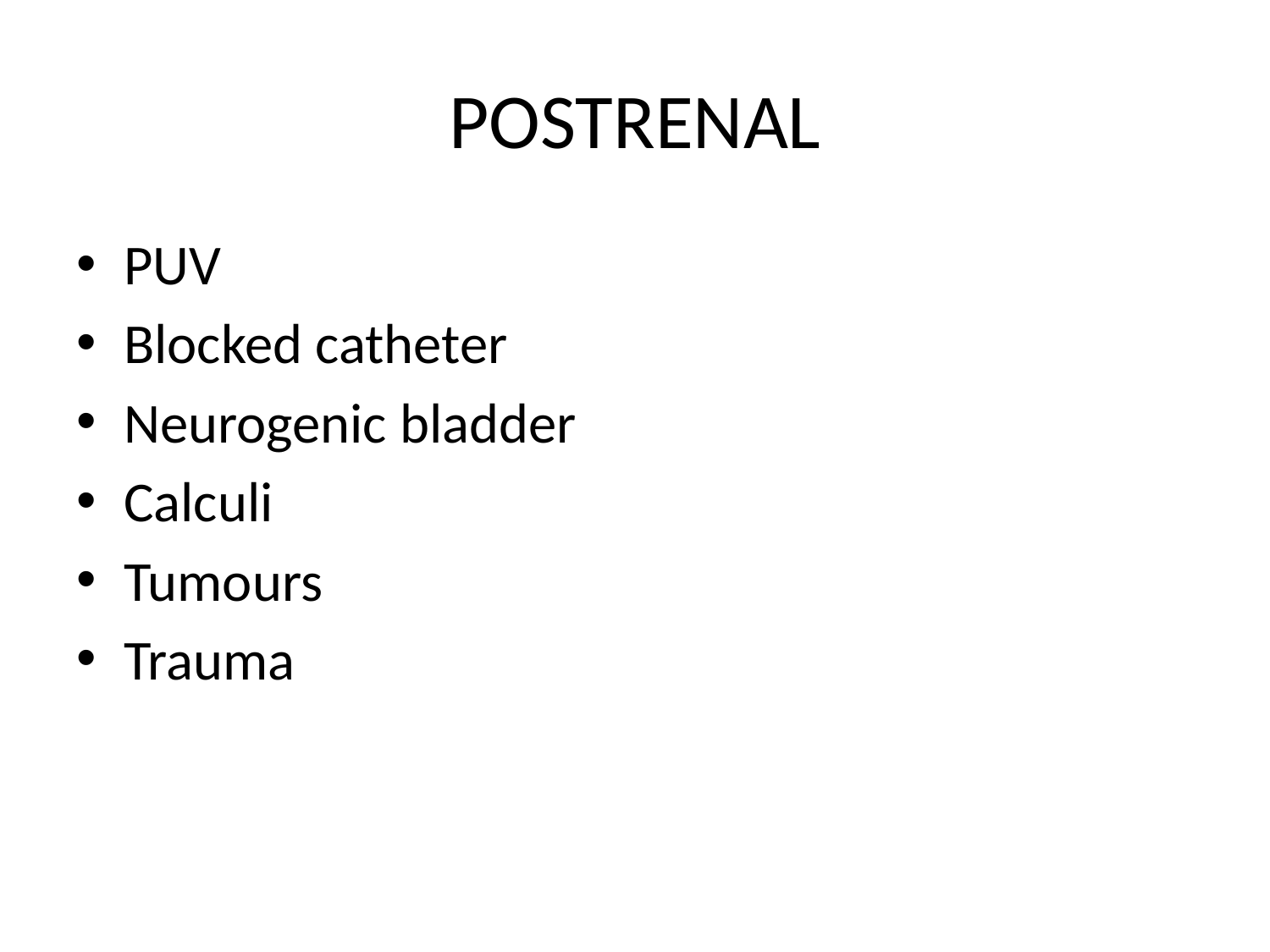

# POSTRENAL
PUV
Blocked catheter
Neurogenic bladder
Calculi
Tumours
Trauma